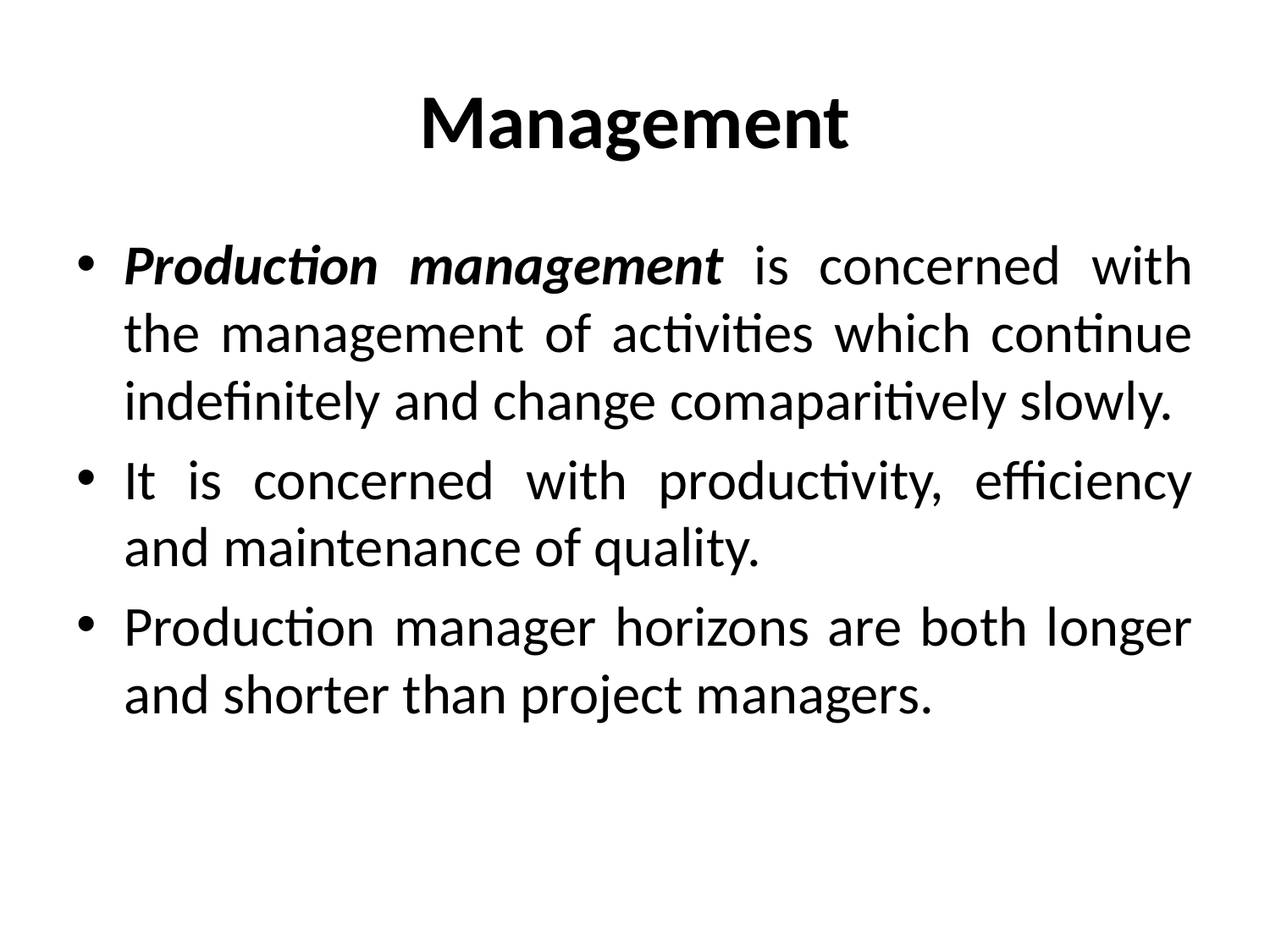

# Management
Production management is concerned with the management of activities which continue indefinitely and change comaparitively slowly.
It is concerned with productivity, efficiency and maintenance of quality.
Production manager horizons are both longer and shorter than project managers.